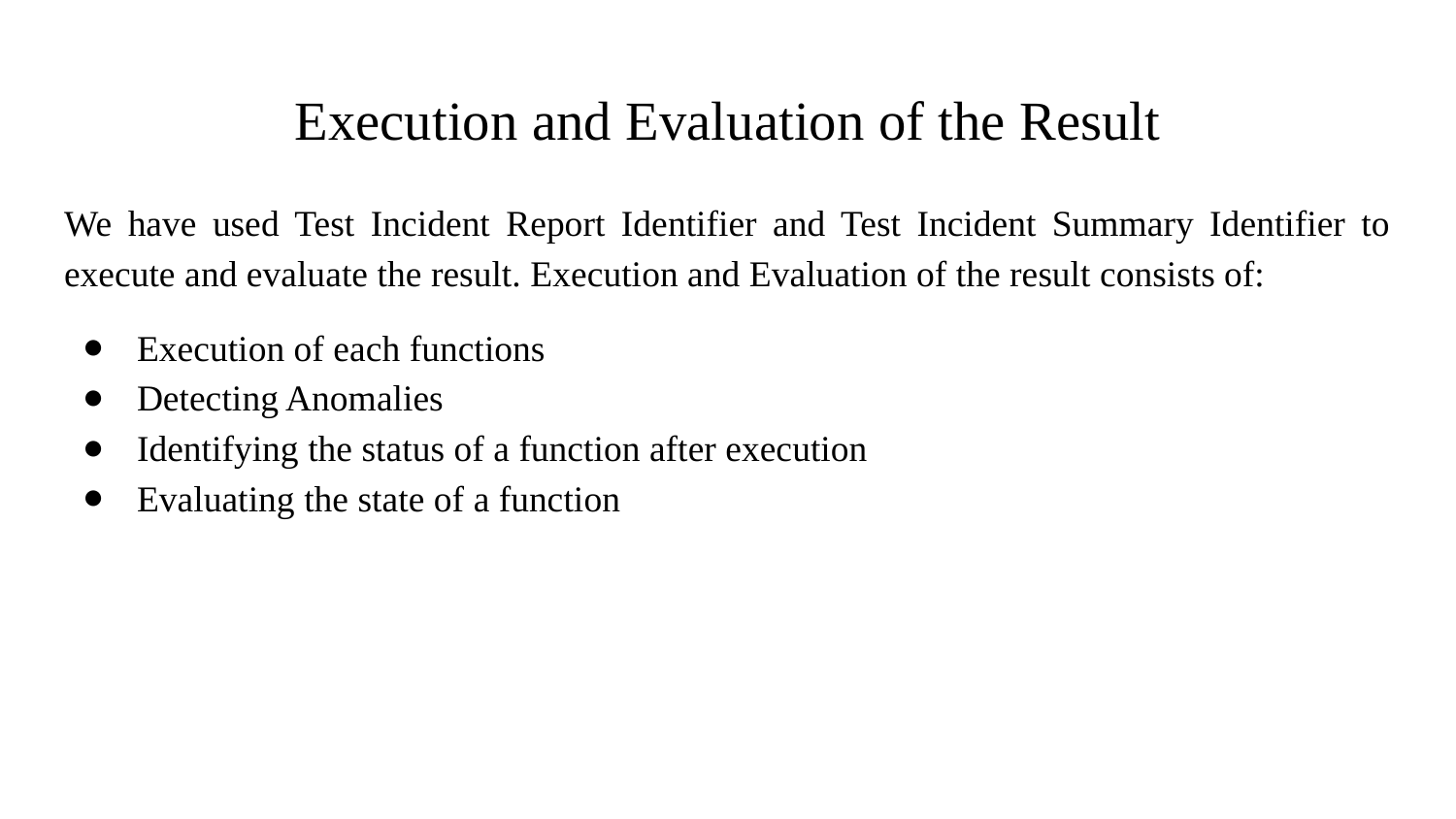

# Execution and Evaluation of the Result
We have used Test Incident Report Identifier and Test Incident Summary Identifier to execute and evaluate the result. Execution and Evaluation of the result consists of:
Execution of each functions
Detecting Anomalies
Identifying the status of a function after execution
Evaluating the state of a function